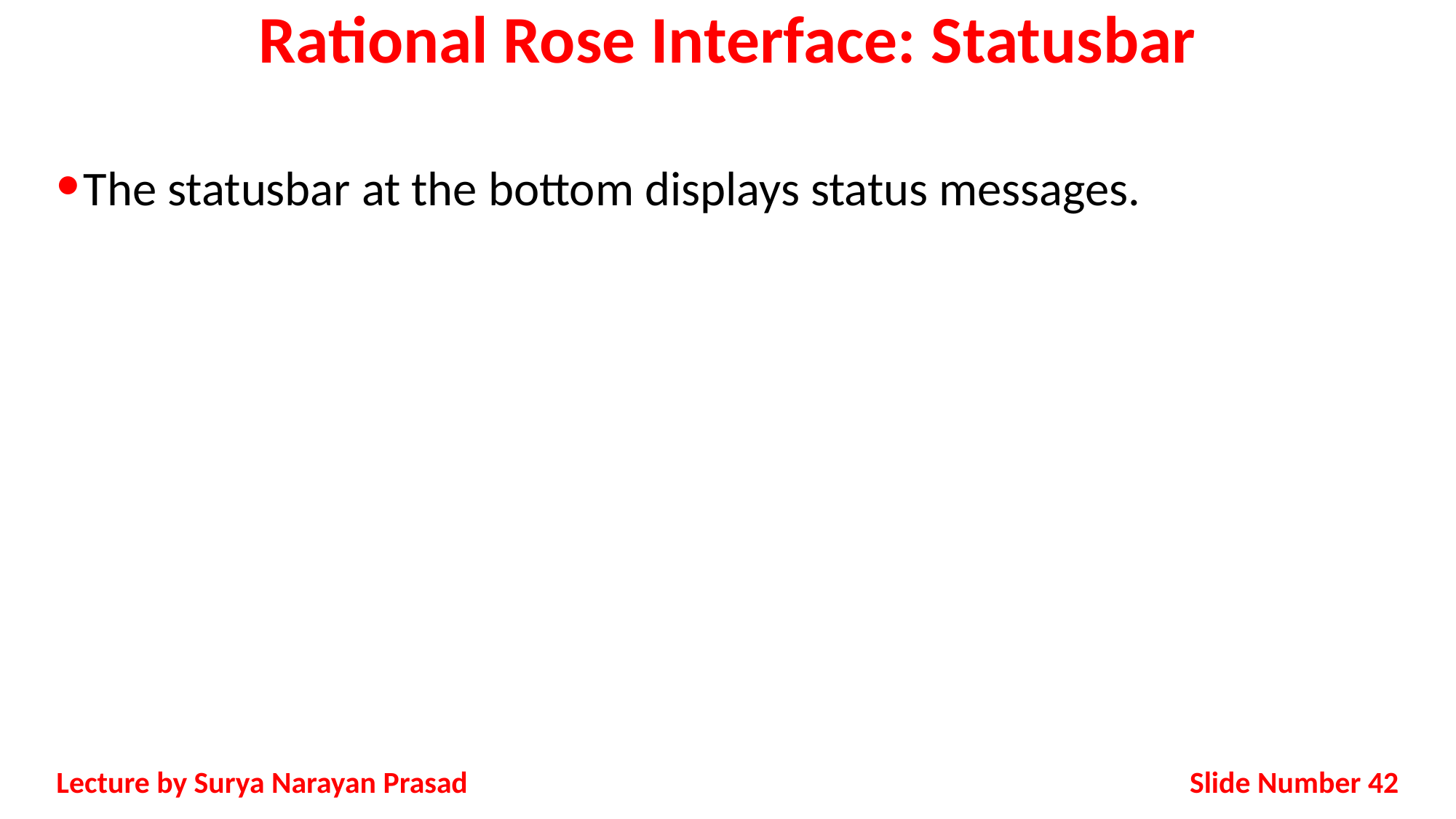

# Rational Rose Interface: Statusbar
The statusbar at the bottom displays status messages.
Slide Number 42
Lecture by Surya Narayan Prasad